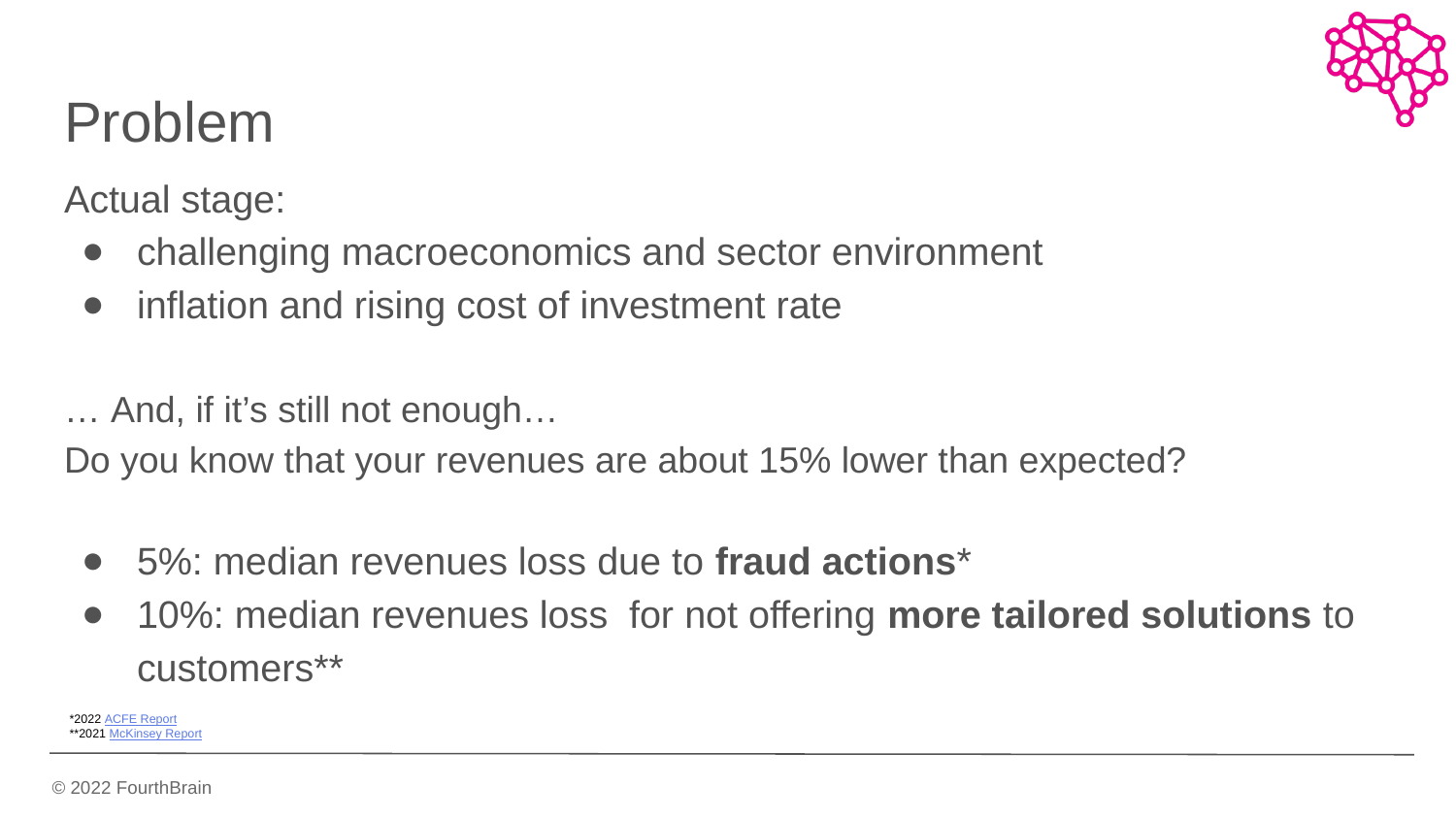

# Problem
Actual stage:
challenging macroeconomics and sector environment
inflation and rising cost of investment rate

… And, if it’s still not enough…
Do you know that your revenues are about 15% lower than expected?

5%: median revenues loss due to fraud actions*
10%: median revenues loss  for not offering more tailored solutions to customers**

*2022 ACFE Report
**2021 McKinsey Report